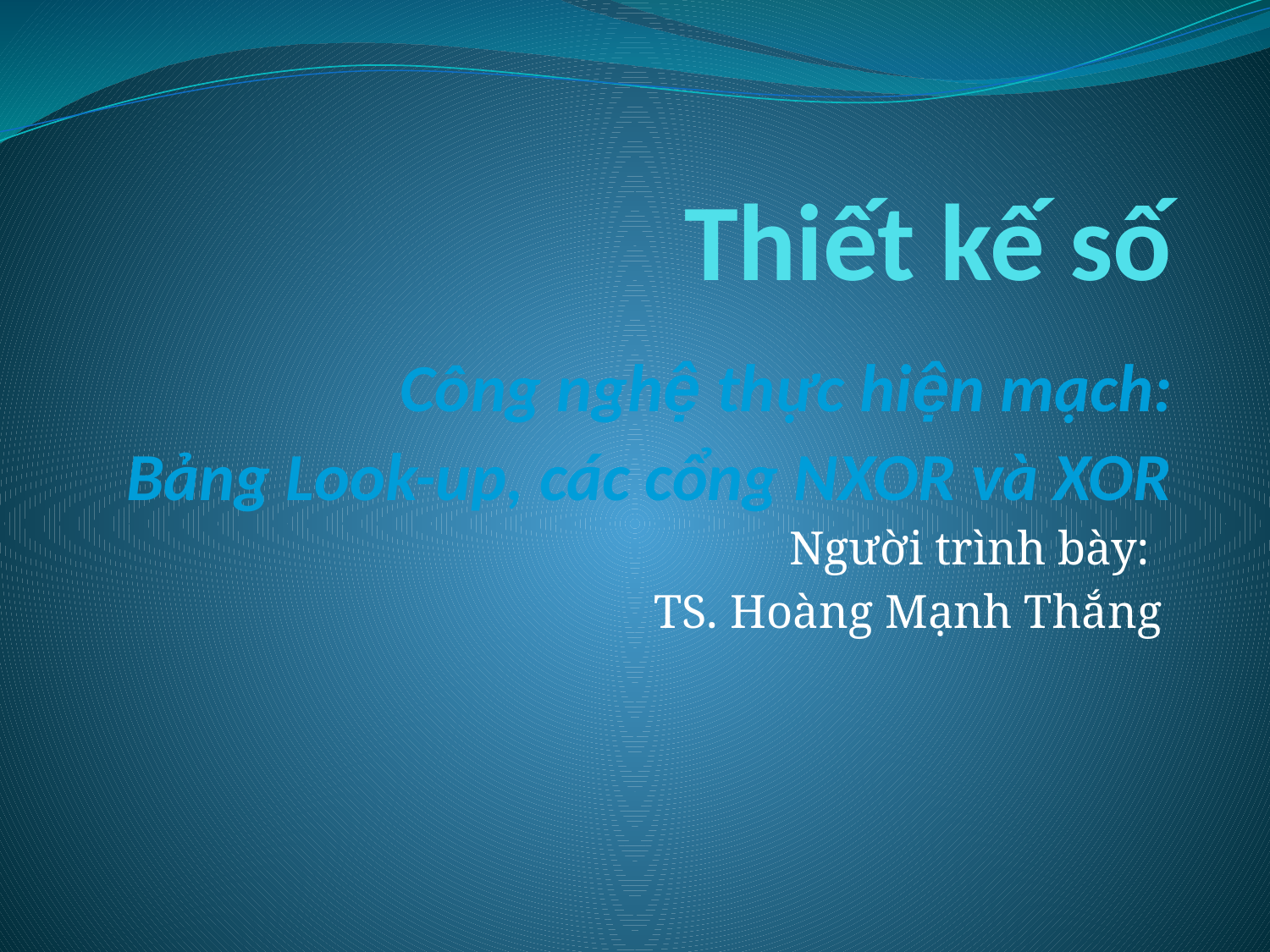

# Thiết kế số Công nghệ thực hiện mạch: Bảng Look-up, các cổng NXOR và XOR

Người trình bày:
TS. Hoàng Mạnh Thắng
TexPoint fonts used in EMF: AAAAA